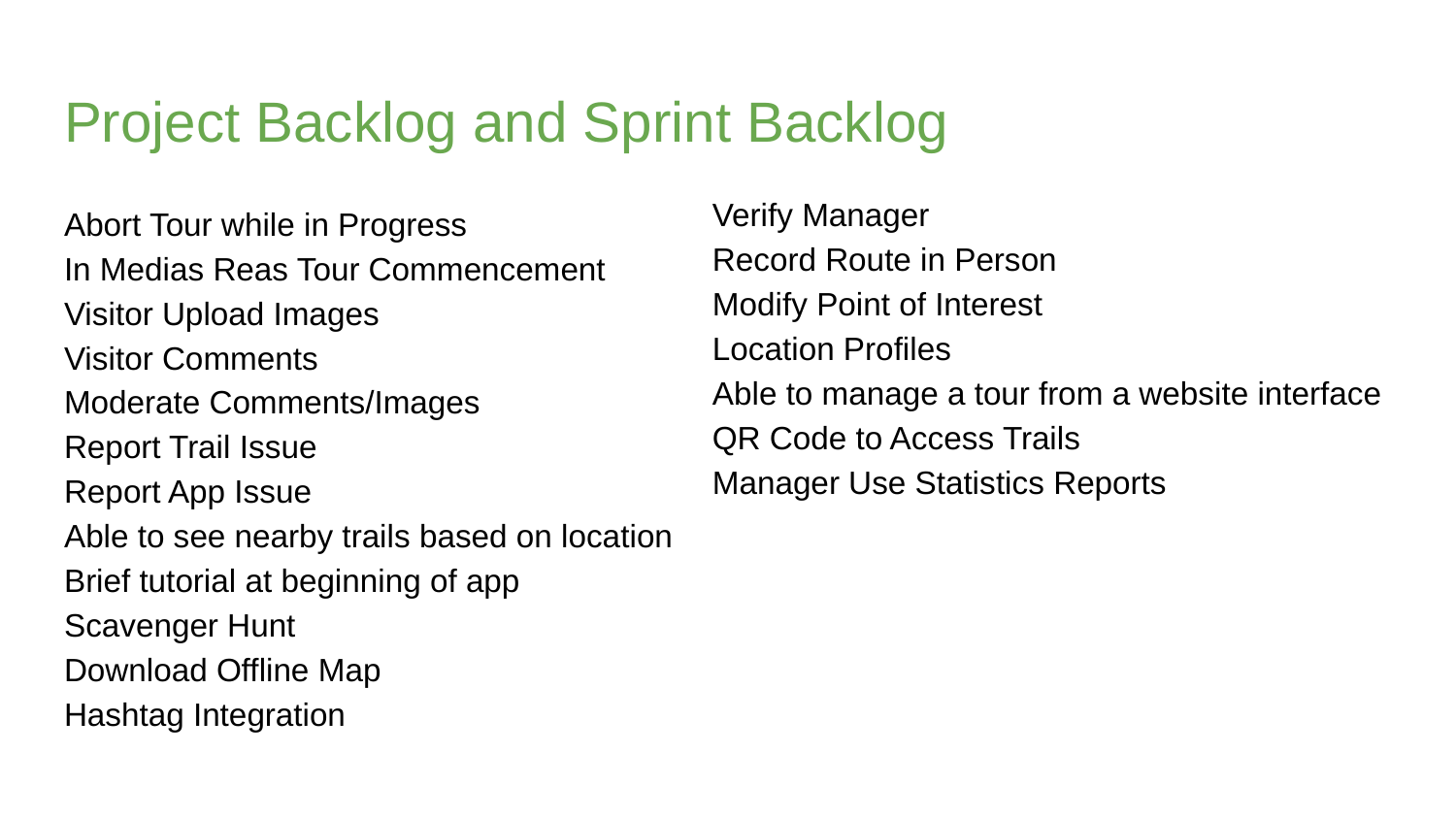

# Project Backlog and Sprint Backlog
Verify Manager
Record Route in Person
Modify Point of Interest
Location Profiles
Able to manage a tour from a website interface
QR Code to Access Trails
Manager Use Statistics Reports

Abort Tour while in Progress
In Medias Reas Tour Commencement
Visitor Upload Images
Visitor Comments
Moderate Comments/Images
Report Trail Issue
Report App Issue
Able to see nearby trails based on location
Brief tutorial at beginning of app
Scavenger Hunt
Download Offline Map
Hashtag Integration